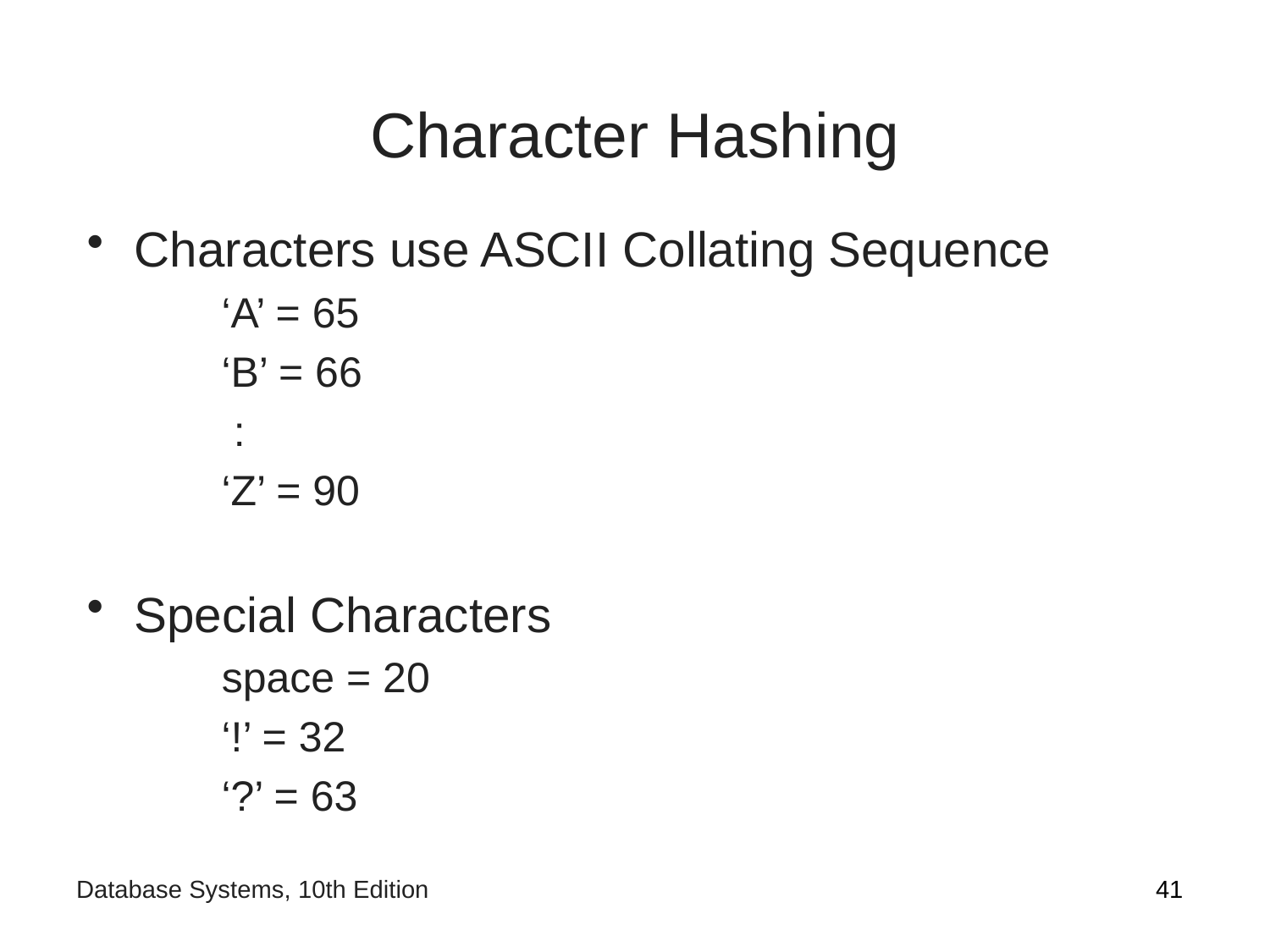

# Character Hashing
Characters use ASCII Collating Sequence
  ‘A’ = 65
  ‘B’ = 66
   :
  ‘Z’ = 90

Special Characters
  space = 20
  ‘!’ = 32
  ‘?’ = 63
41
Database Systems, 10th Edition